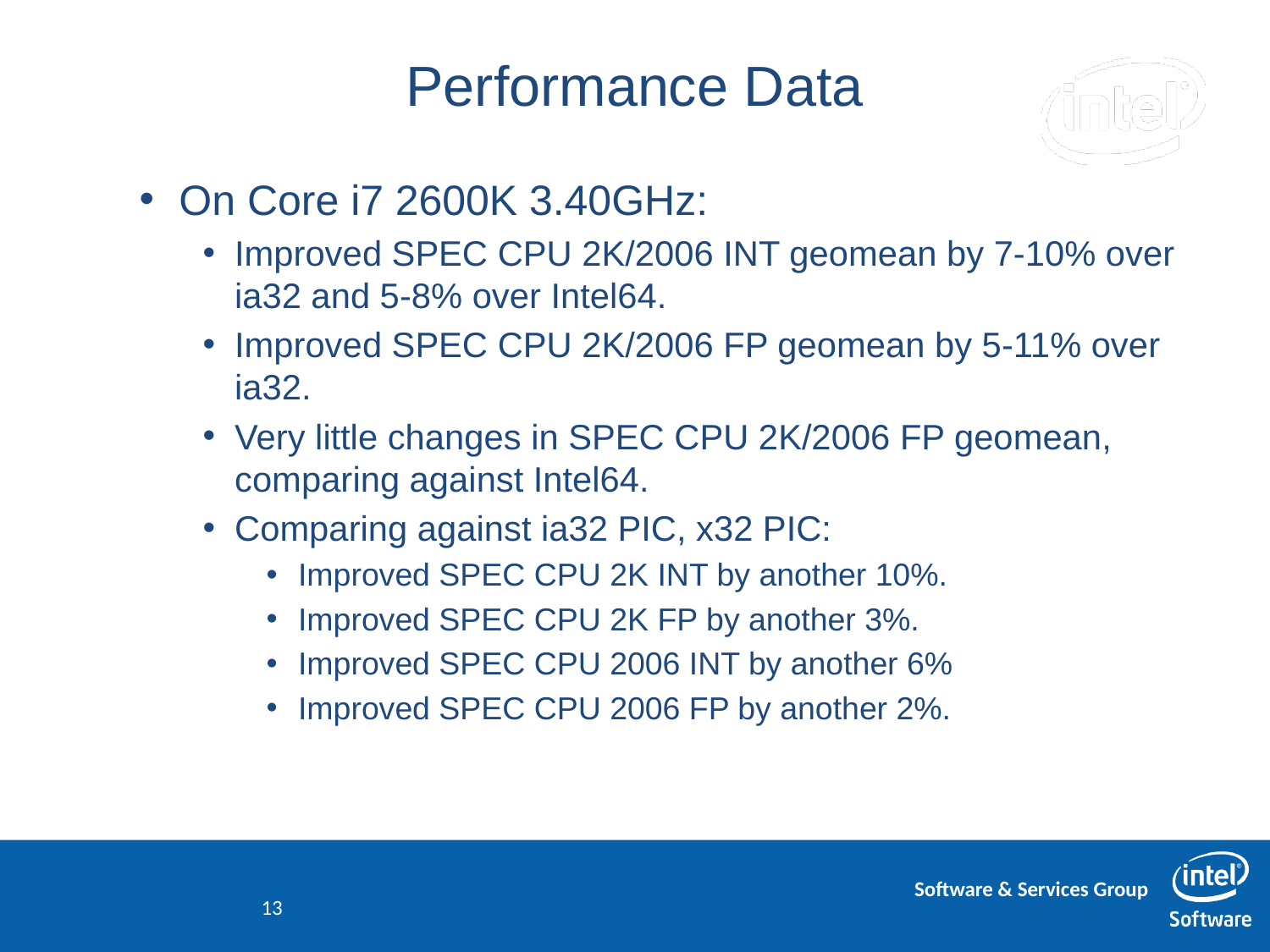

# Performance Data
On Core i7 2600K 3.40GHz:
Improved SPEC CPU 2K/2006 INT geomean by 7-10% over ia32 and 5-8% over Intel64.
Improved SPEC CPU 2K/2006 FP geomean by 5-11% over ia32.
Very little changes in SPEC CPU 2K/2006 FP geomean, comparing against Intel64.
Comparing against ia32 PIC, x32 PIC:
Improved SPEC CPU 2K INT by another 10%.
Improved SPEC CPU 2K FP by another 3%.
Improved SPEC CPU 2006 INT by another 6%
Improved SPEC CPU 2006 FP by another 2%.
13